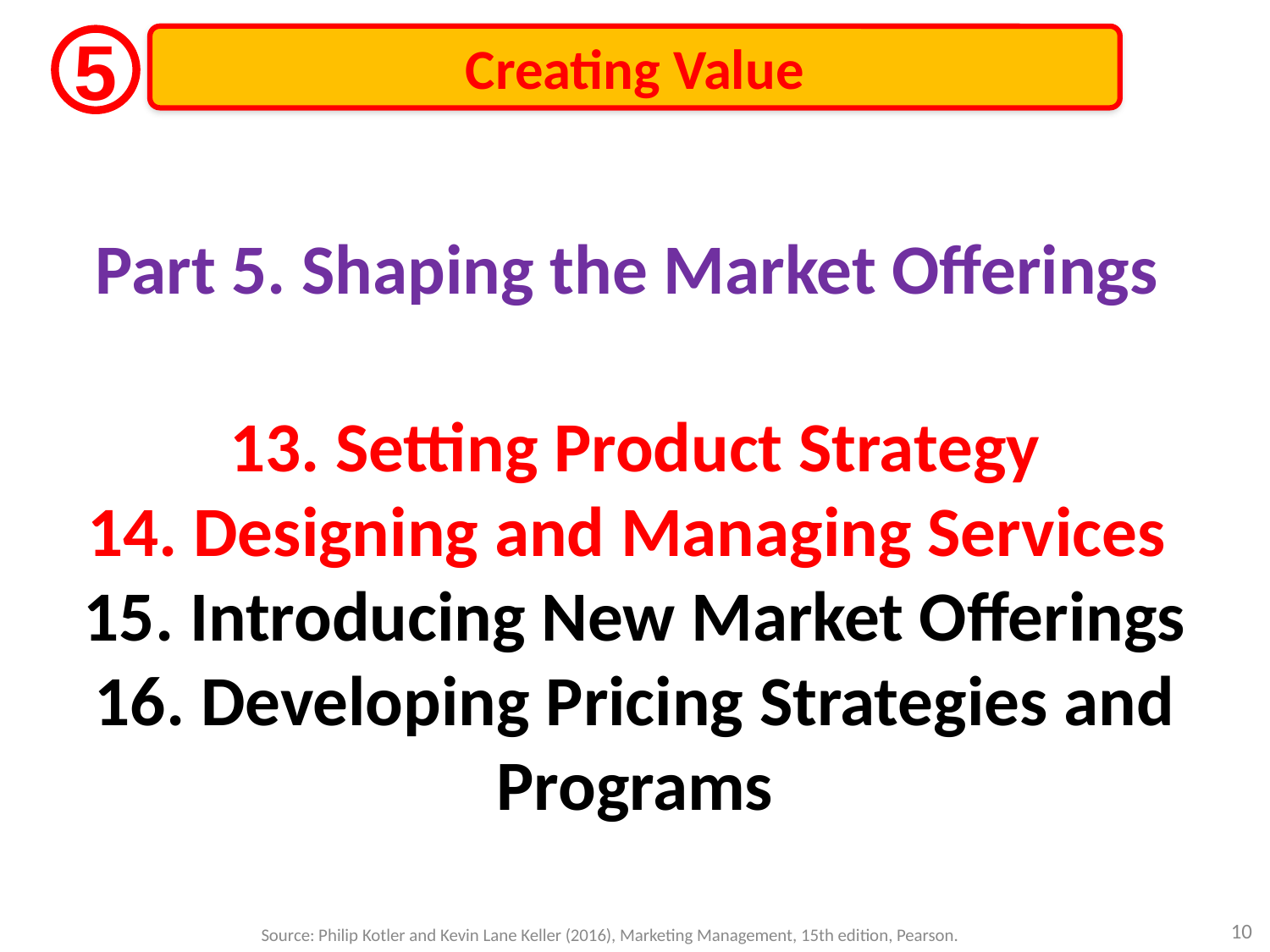

5
Creating Value

# Part 5. Shaping the Market Offerings 13. Setting Product Strategy 14. Designing and Managing Services 15. Introducing New Market Offerings 16. Developing Pricing Strategies and Programs
10
Source: Philip Kotler and Kevin Lane Keller (2016), Marketing Management, 15th edition, Pearson.